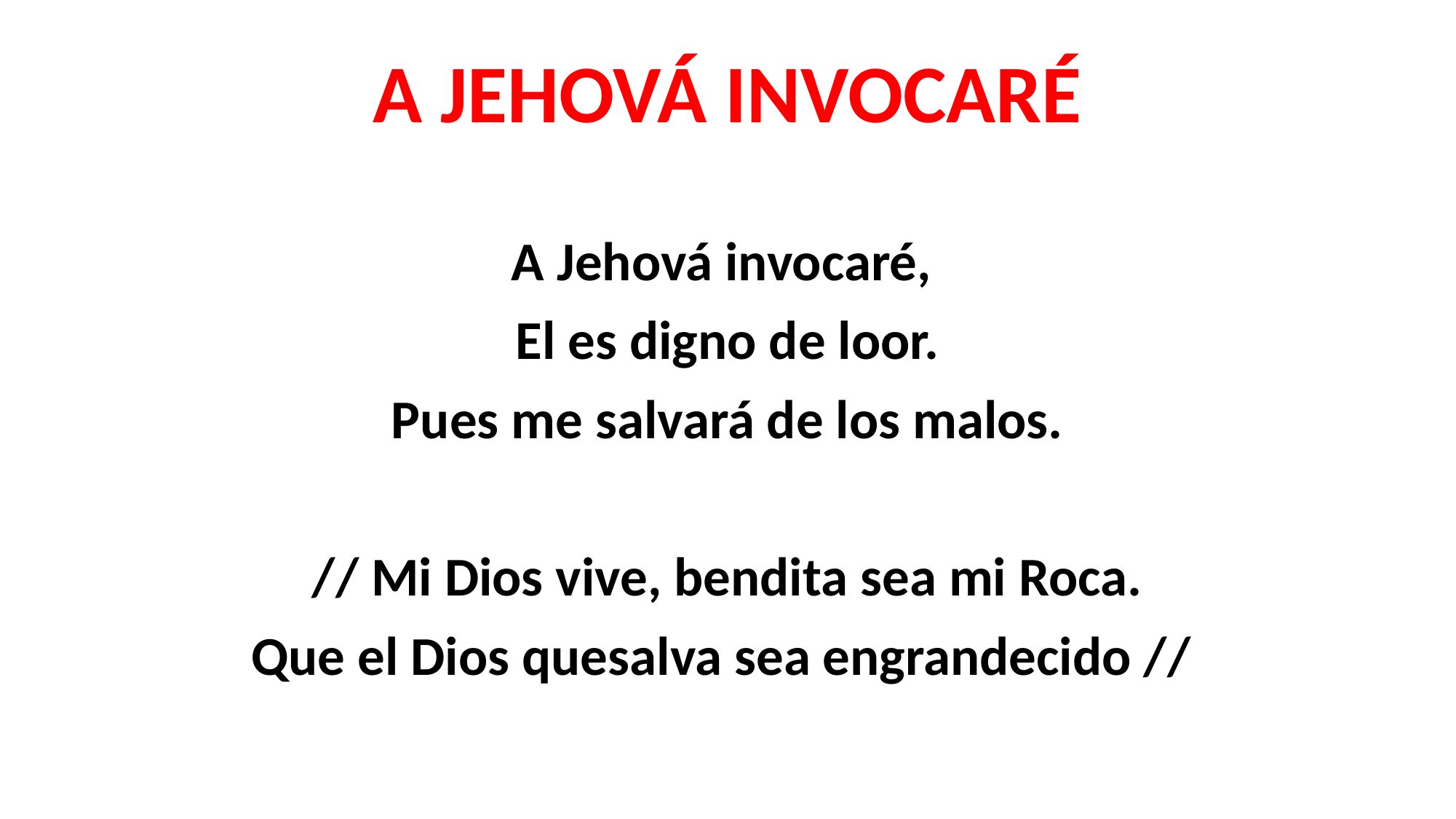

A JEHOVÁ INVOCARÉ
A Jehová invocaré,
El es digno de loor.
Pues me salvará de los malos.

// Mi Dios vive, bendita sea mi Roca.
Que el Dios quesalva sea engrandecido //